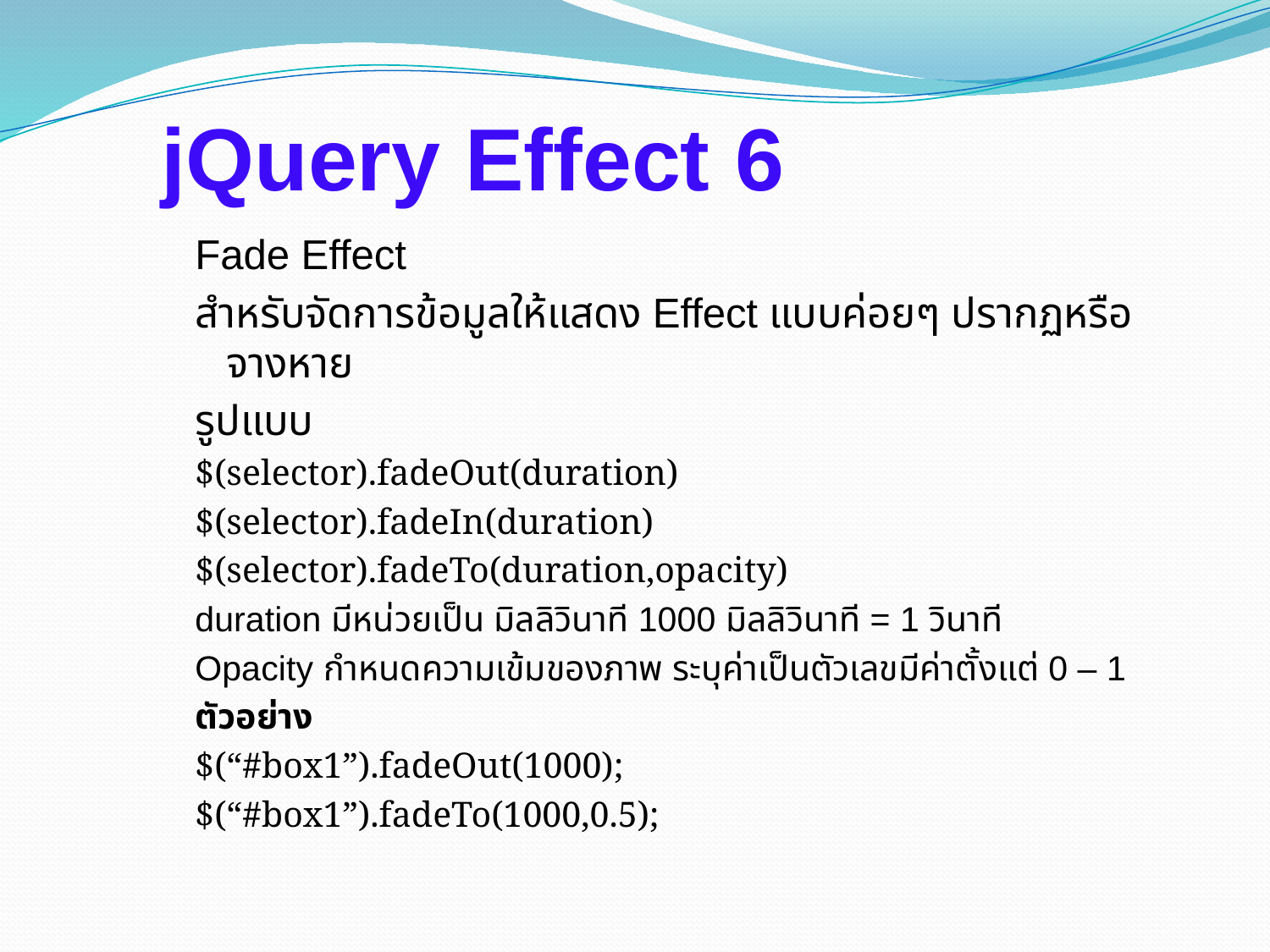

# jQuery Effect 6
Fade Effect
สำหรับจัดการข้อมูลให้แสดง Effect แบบค่อยๆ ปรากฏหรือจางหาย
รูปแบบ
$(selector).fadeOut(duration)
$(selector).fadeIn(duration)
$(selector).fadeTo(duration,opacity)
duration มีหน่วยเป็น มิลลิวินาที 1000 มิลลิวินาที = 1 วินาที
Opacity กำหนดความเข้มของภาพ ระบุค่าเป็นตัวเลขมีค่าตั้งแต่ 0 – 1
ตัวอย่าง
$(“#box1”).fadeOut(1000);
$(“#box1”).fadeTo(1000,0.5);